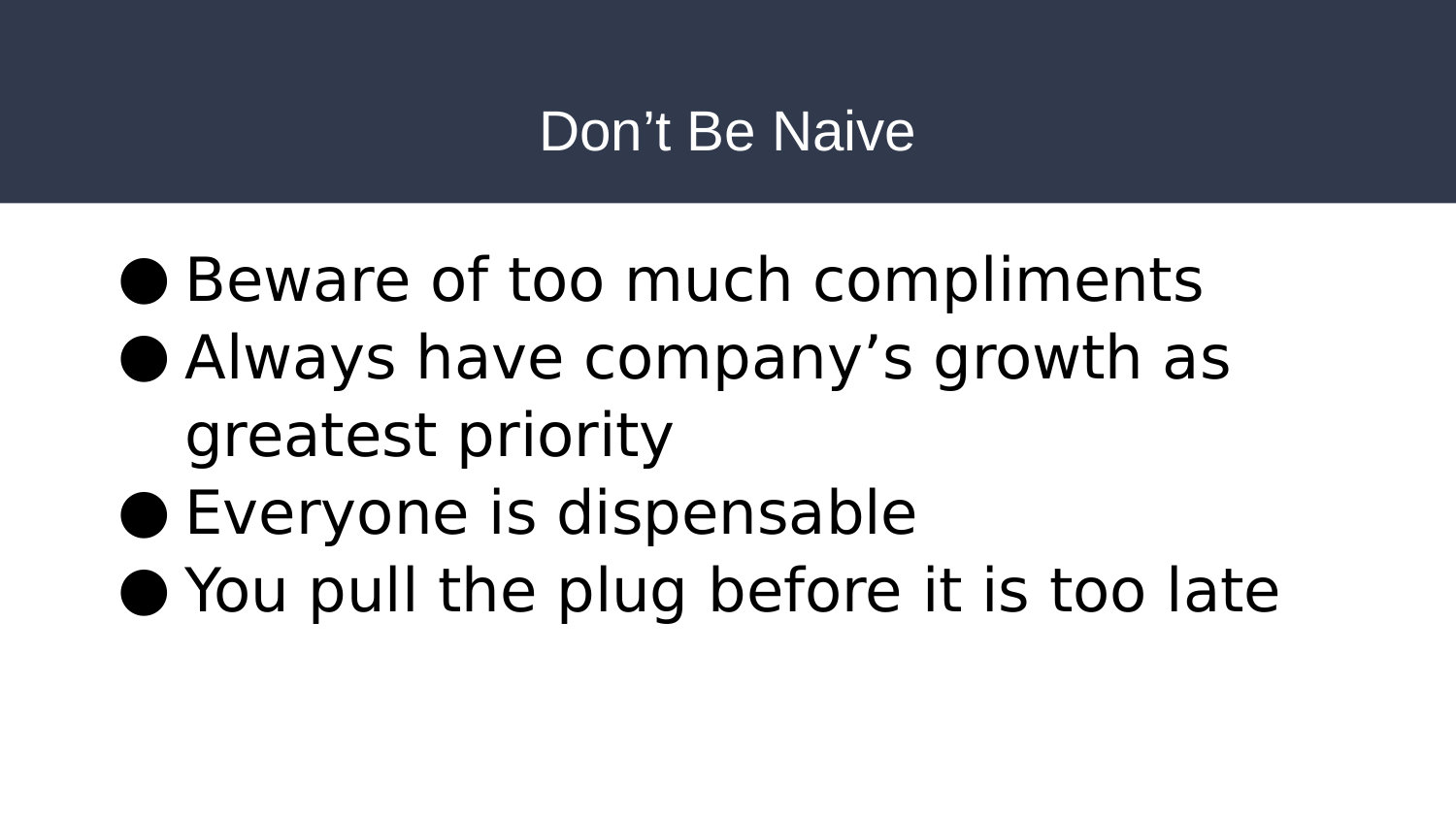

# Don’t Be Naive
Beware of too much compliments
Always have company’s growth as greatest priority
Everyone is dispensable
You pull the plug before it is too late